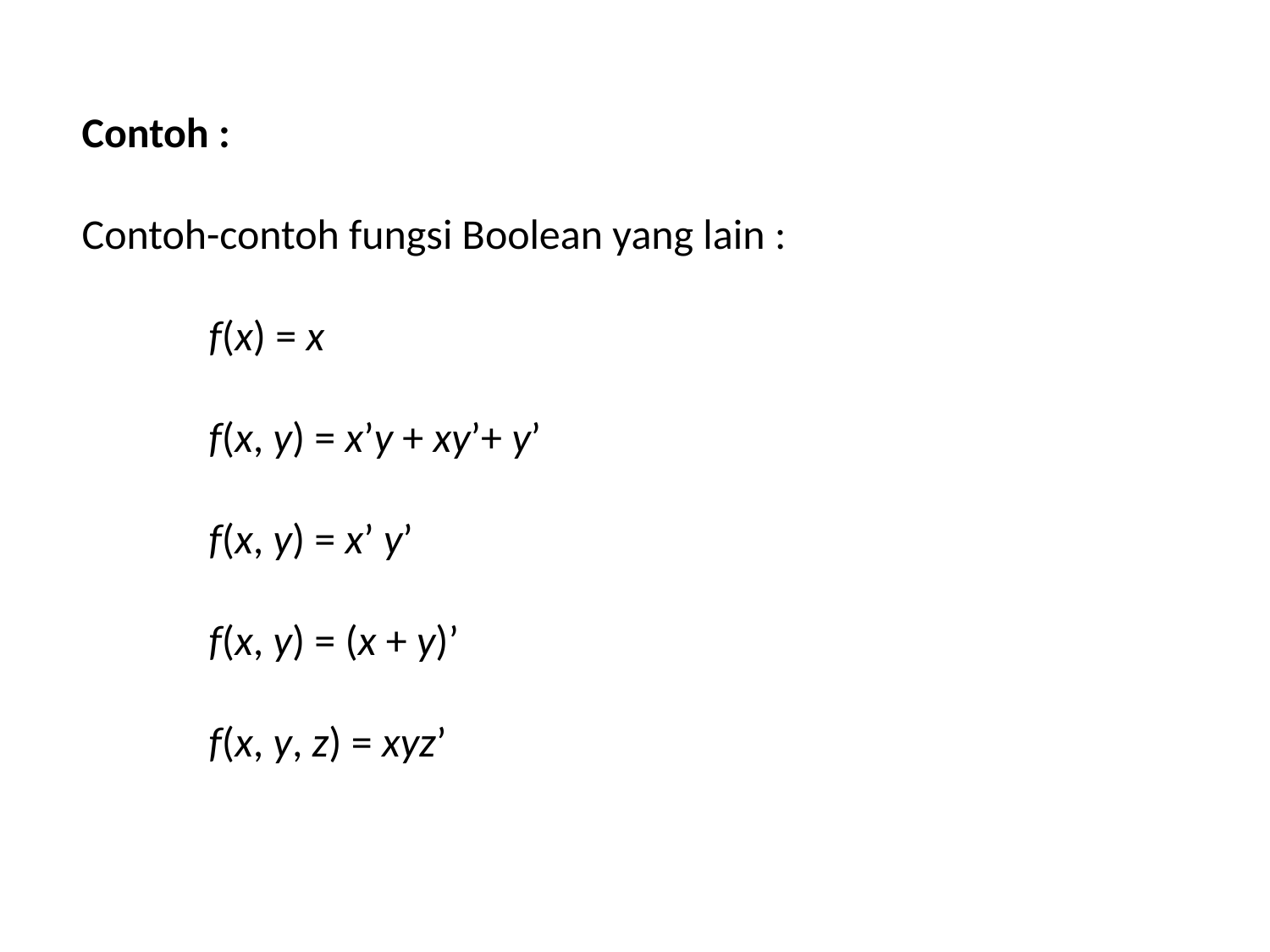

Contoh :

Contoh-contoh fungsi Boolean yang lain :

	f(x) = x

	f(x, y) = x’y + xy’+ y’

	f(x, y) = x’ y’

	f(x, y) = (x + y)’

	f(x, y, z) = xyz’